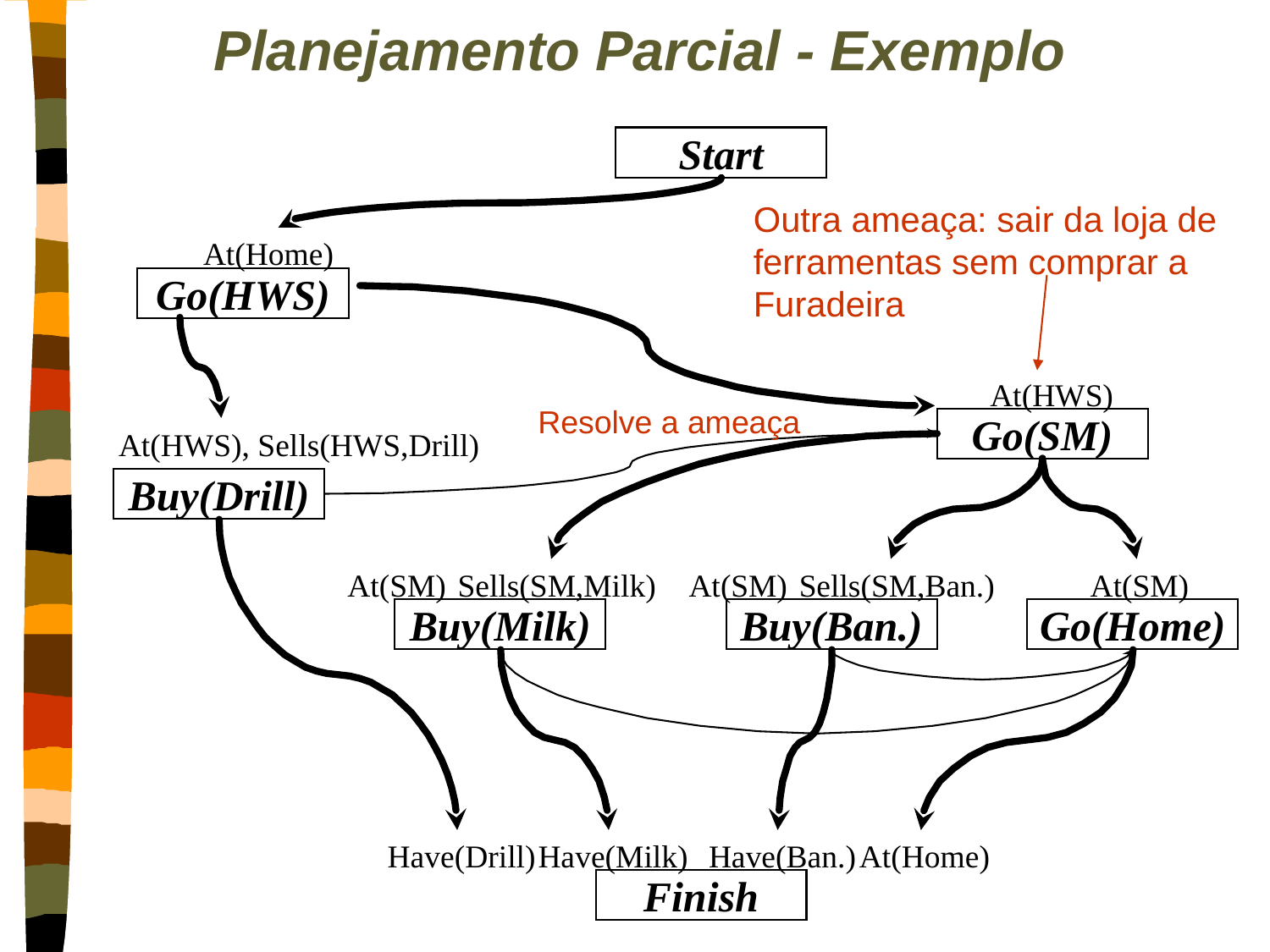

# Planejamento Parcial - Exemplo
Start

Outra ameaça: sair da loja de ferramentas sem comprar a Furadeira

At(Home)
Go(HWS)

At(HWS)
Resolve a ameaça

Go(SM)
At(HWS), Sells(HWS,Drill)

Buy(Drill)

At(SM)
Sells(SM,Milk)
At(SM)
Sells(SM,Ban.)
At(SM)
Buy(Milk)
Buy(Ban.)
Go(Home)

Have(Drill)
Have(Milk)
Have(Ban.)
At(Home)
Finish